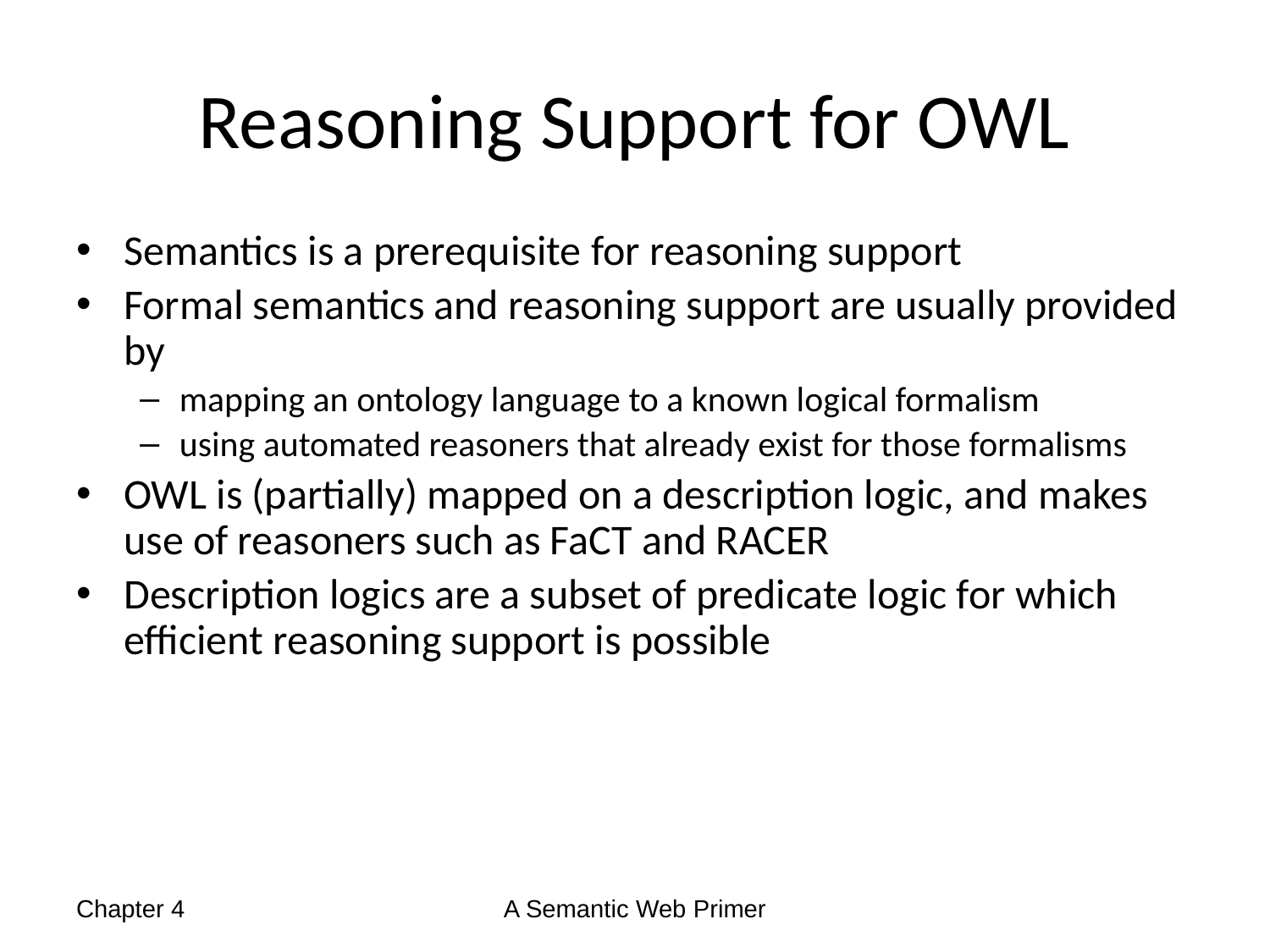

# Reasoning Support for OWL
Semantics is a prerequisite for reasoning support
Formal semantics and reasoning support are usually provided by
mapping an ontology language to a known logical formalism
using automated reasoners that already exist for those formalisms
OWL is (partially) mapped on a description logic, and makes use of reasoners such as FaCT and RACER
Description logics are a subset of predicate logic for which efficient reasoning support is possible
Chapter 4
A Semantic Web Primer
86